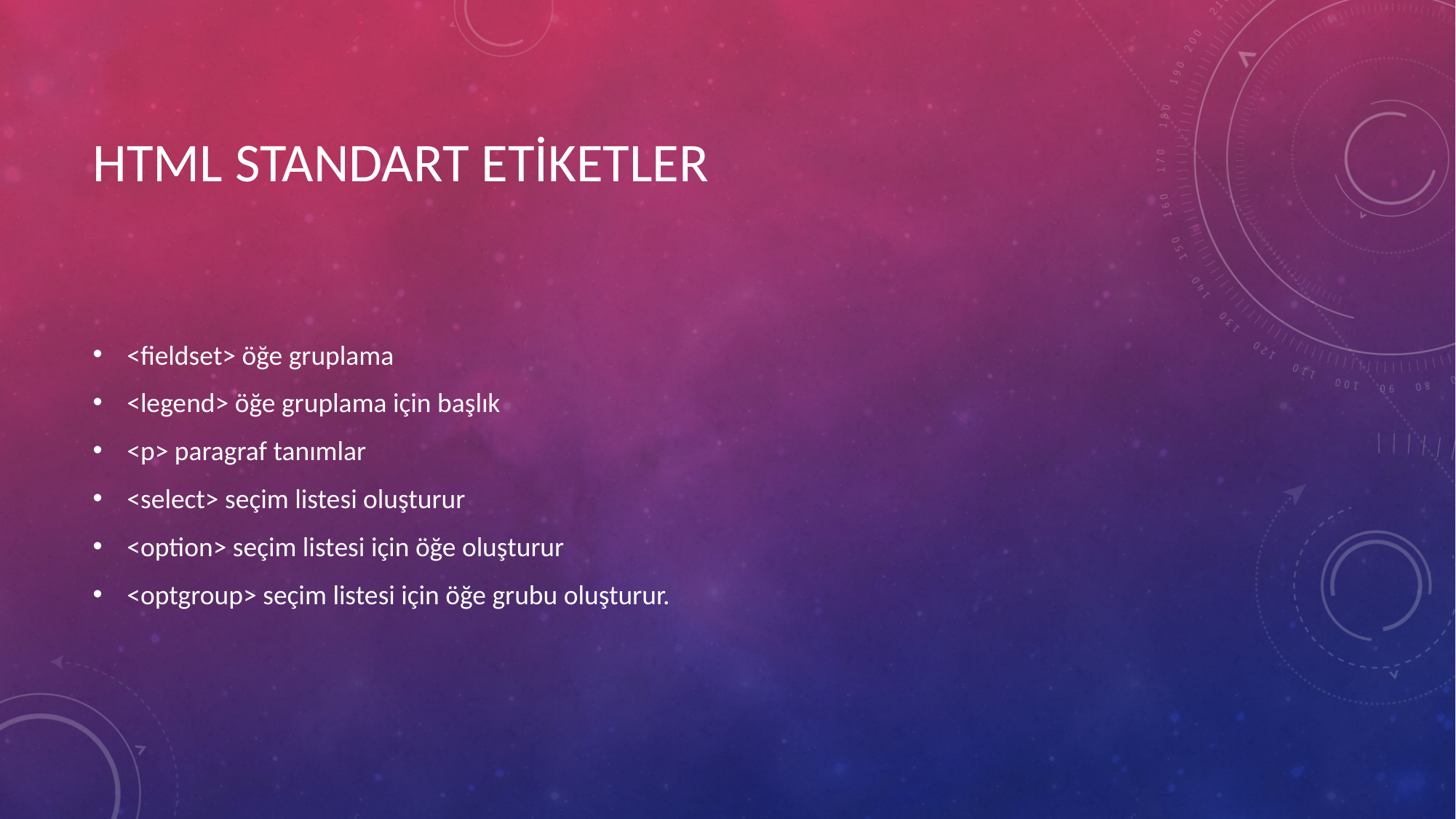

# Html Standart Etiketler
<fieldset> öğe gruplama
<legend> öğe gruplama için başlık
<p> paragraf tanımlar
<select> seçim listesi oluşturur
<option> seçim listesi için öğe oluşturur
<optgroup> seçim listesi için öğe grubu oluşturur.